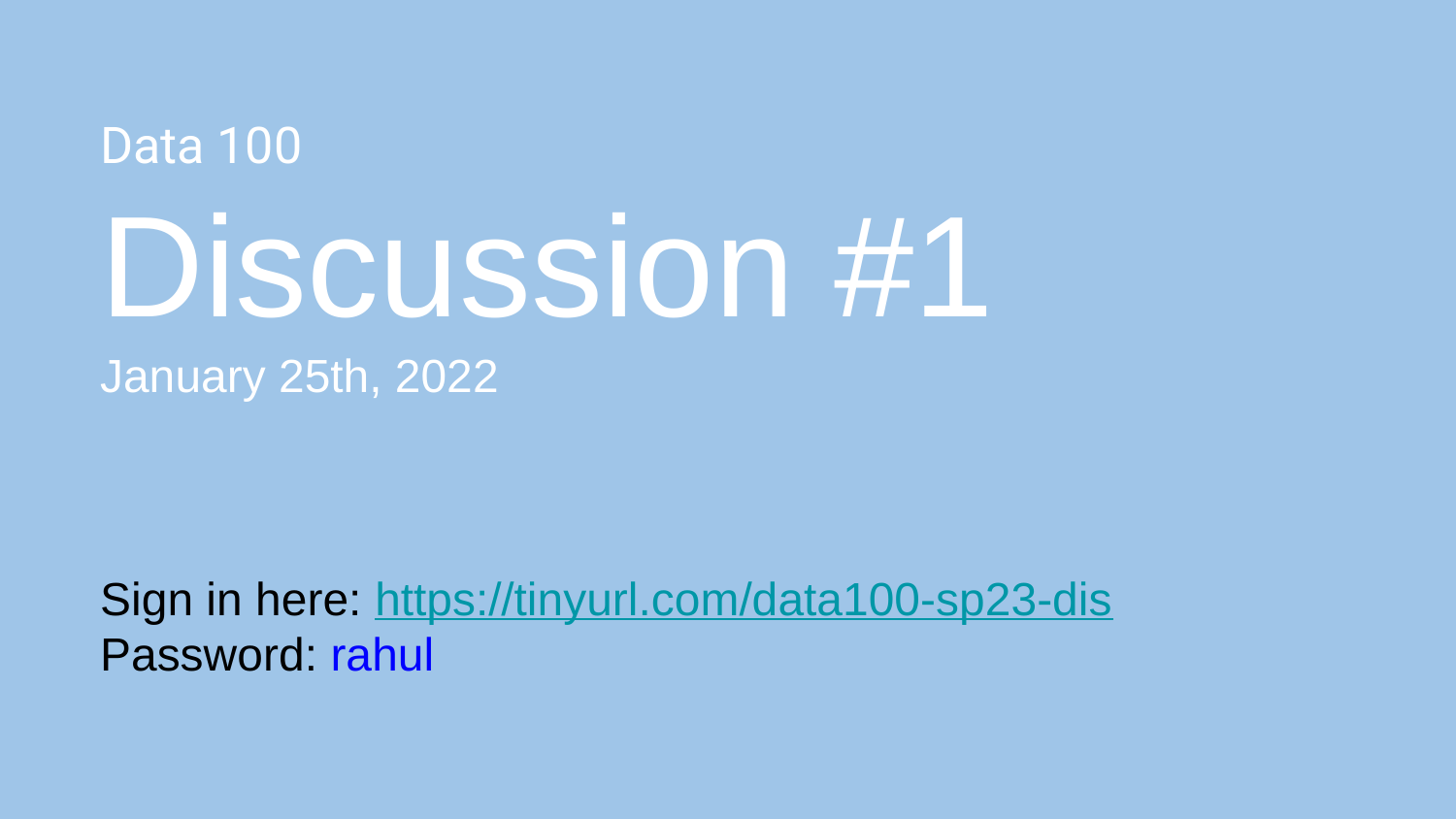

Data 100
Discussion #1
January 25th, 2022

Sign in here: https://tinyurl.com/data100-sp23-dis
Password: rahul